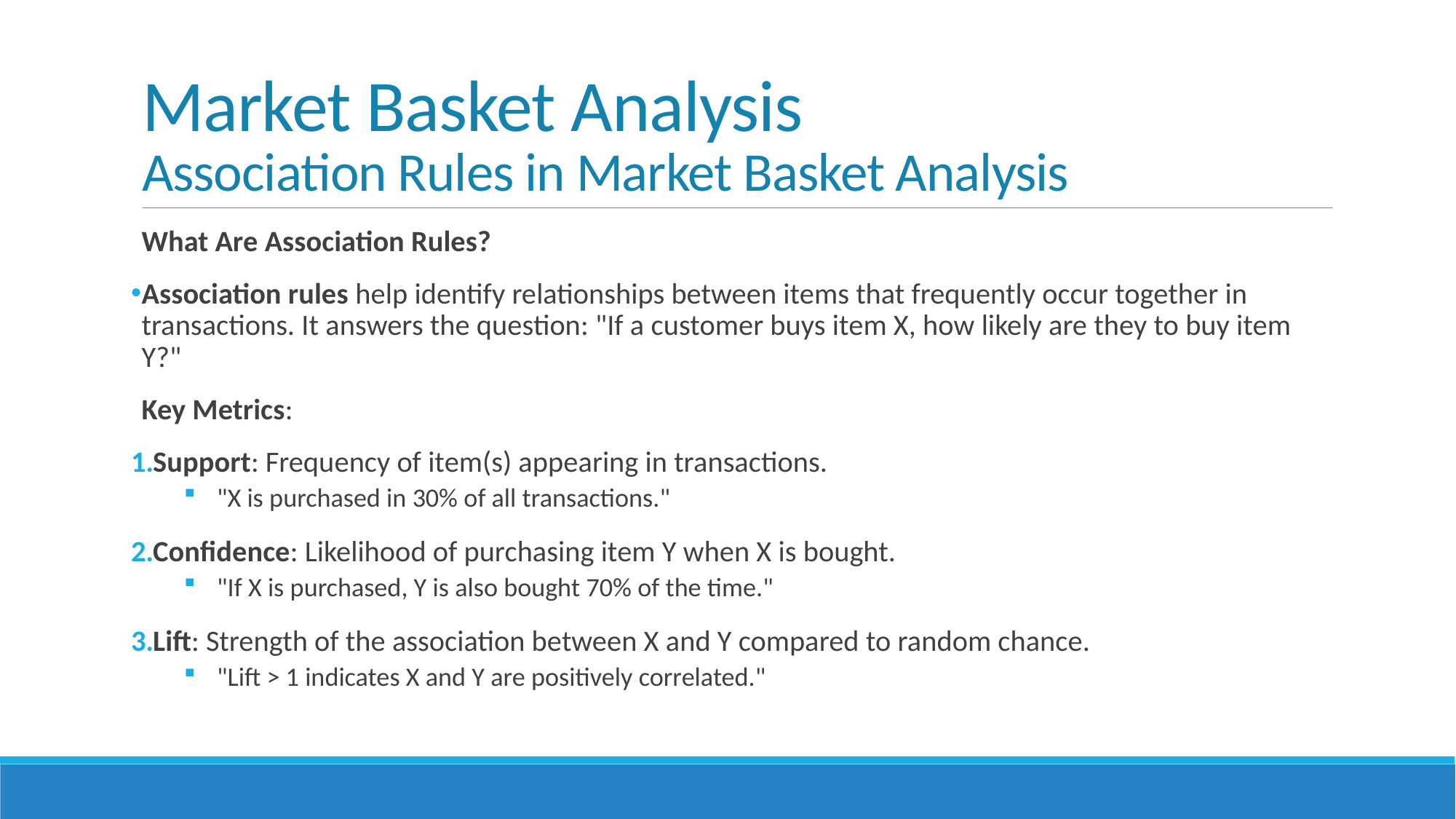

# Market Basket Analysis Association Rules in Market Basket Analysis
What Are Association Rules?
Association rules help identify relationships between items that frequently occur together in transactions. It answers the question: "If a customer buys item X, how likely are they to buy item Y?"
Key Metrics:
Support: Frequency of item(s) appearing in transactions.
"X is purchased in 30% of all transactions."
Confidence: Likelihood of purchasing item Y when X is bought.
"If X is purchased, Y is also bought 70% of the time."
Lift: Strength of the association between X and Y compared to random chance.
"Lift > 1 indicates X and Y are positively correlated."